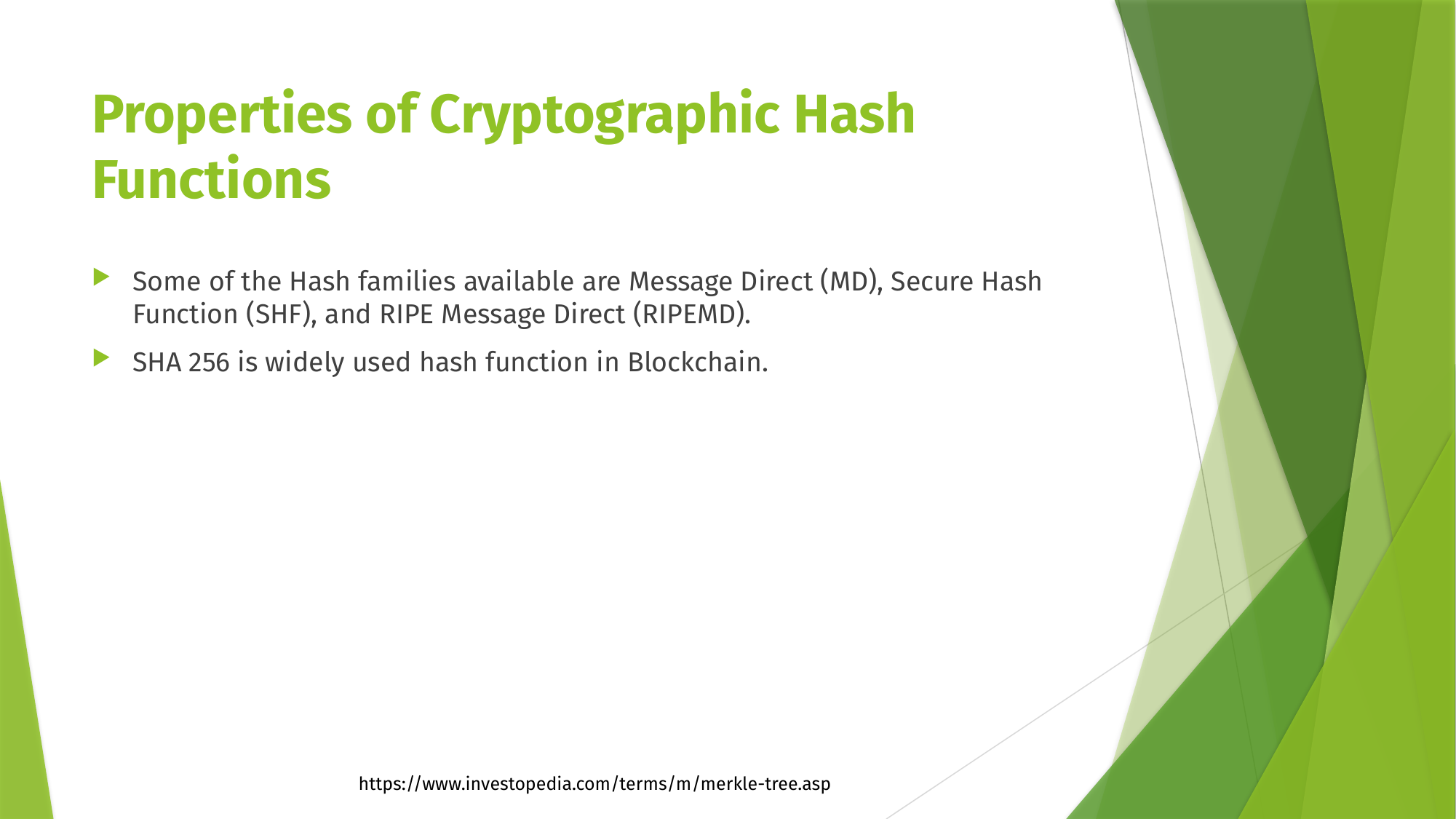

# Properties of Cryptographic Hash Functions
Some of the Hash families available are Message Direct (MD), Secure Hash Function (SHF), and RIPE Message Direct (RIPEMD).
SHA 256 is widely used hash function in Blockchain.

https://www.investopedia.com/terms/m/merkle-tree.asp